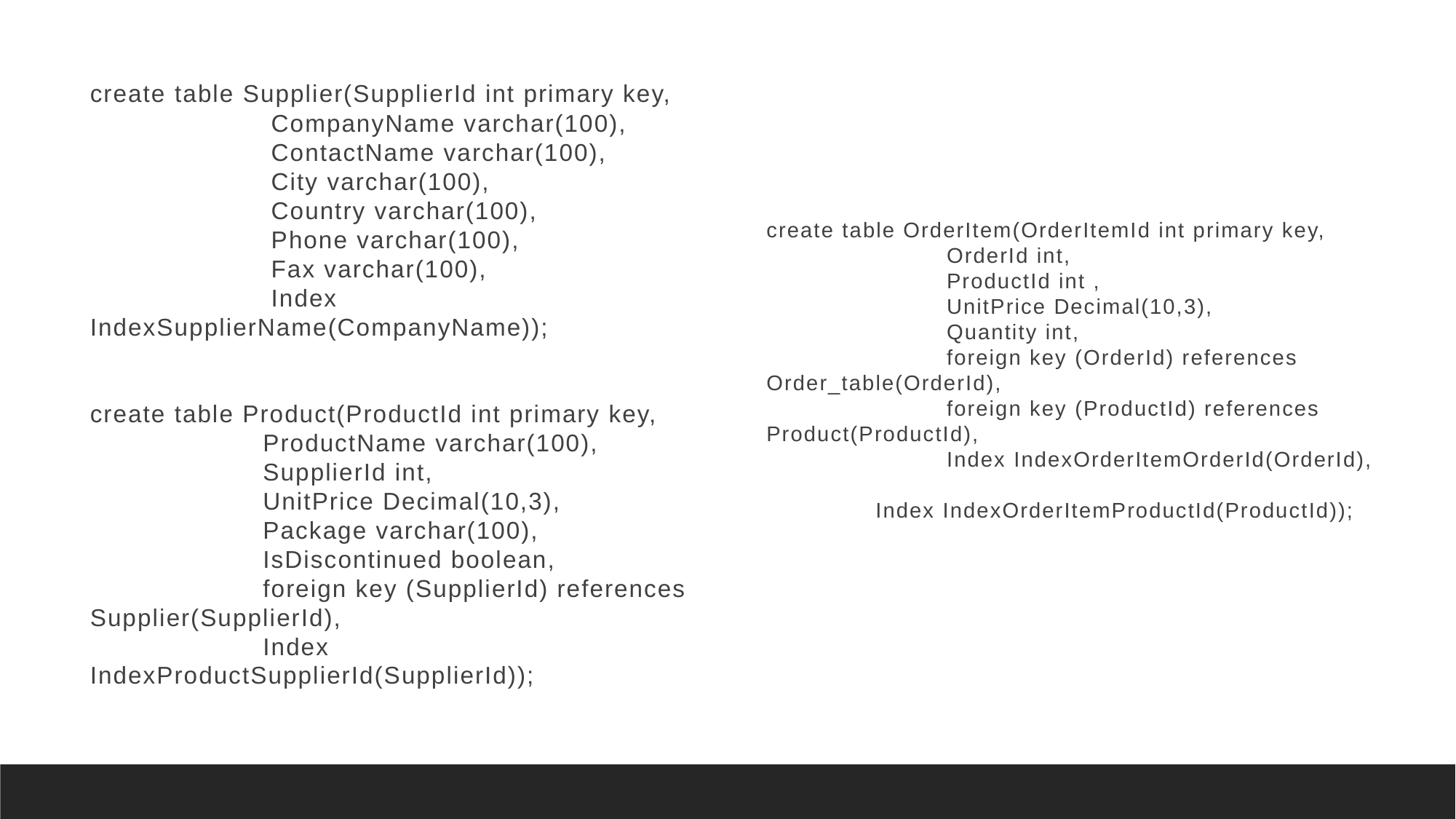

create table Supplier(SupplierId int primary key,
                      CompanyName varchar(100),
                      ContactName varchar(100),
                      City varchar(100),
                      Country varchar(100),
                      Phone varchar(100),
                      Fax varchar(100),
                      Index IndexSupplierName(CompanyName));

create table Product(ProductId int primary key,
                     ProductName varchar(100),
                     SupplierId int,
                     UnitPrice Decimal(10,3),
                     Package varchar(100),
                     IsDiscontinued boolean,
                     foreign key (SupplierId) references Supplier(SupplierId),
                     Index IndexProductSupplierId(SupplierId));
create table OrderItem(OrderItemId int primary key,
                        OrderId int,
                        ProductId int ,
                        UnitPrice Decimal(10,3),
                        Quantity int,
                        foreign key (OrderId) references Order_table(OrderId),
                        foreign key (ProductId) references Product(ProductId),
                        Index IndexOrderItemOrderId(OrderId),
						Index IndexOrderItemProductId(ProductId));